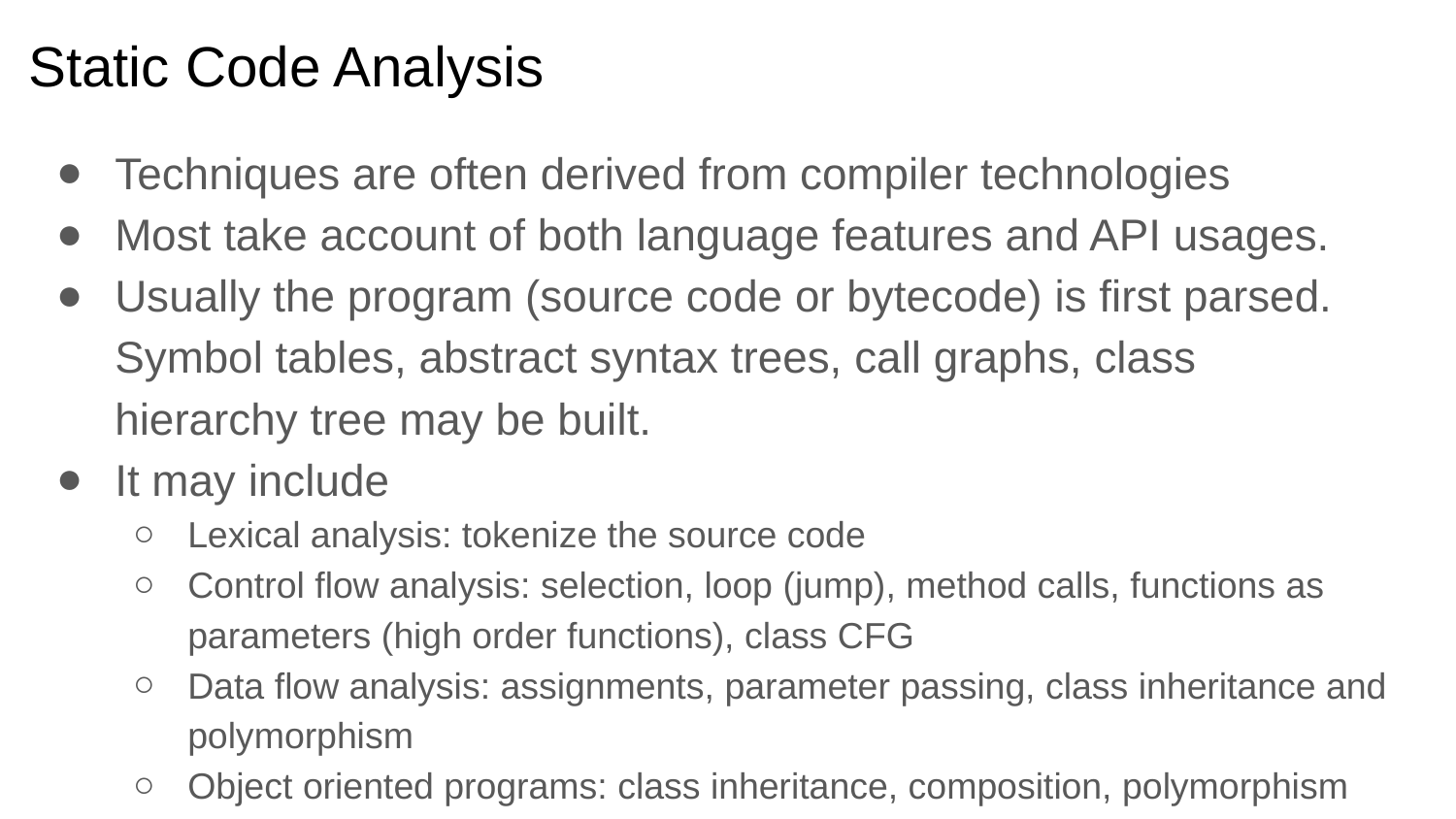

# Static Code Analysis
Techniques are often derived from compiler technologies
Most take account of both language features and API usages.
Usually the program (source code or bytecode) is first parsed.  Symbol tables, abstract syntax trees, call graphs, class hierarchy tree may be built.
It may include
Lexical analysis: tokenize the source code
Control flow analysis: selection, loop (jump), method calls, functions as parameters (high order functions), class CFG
Data flow analysis: assignments, parameter passing, class inheritance and polymorphism
Object oriented programs: class inheritance, composition, polymorphism
Taint analysis
...